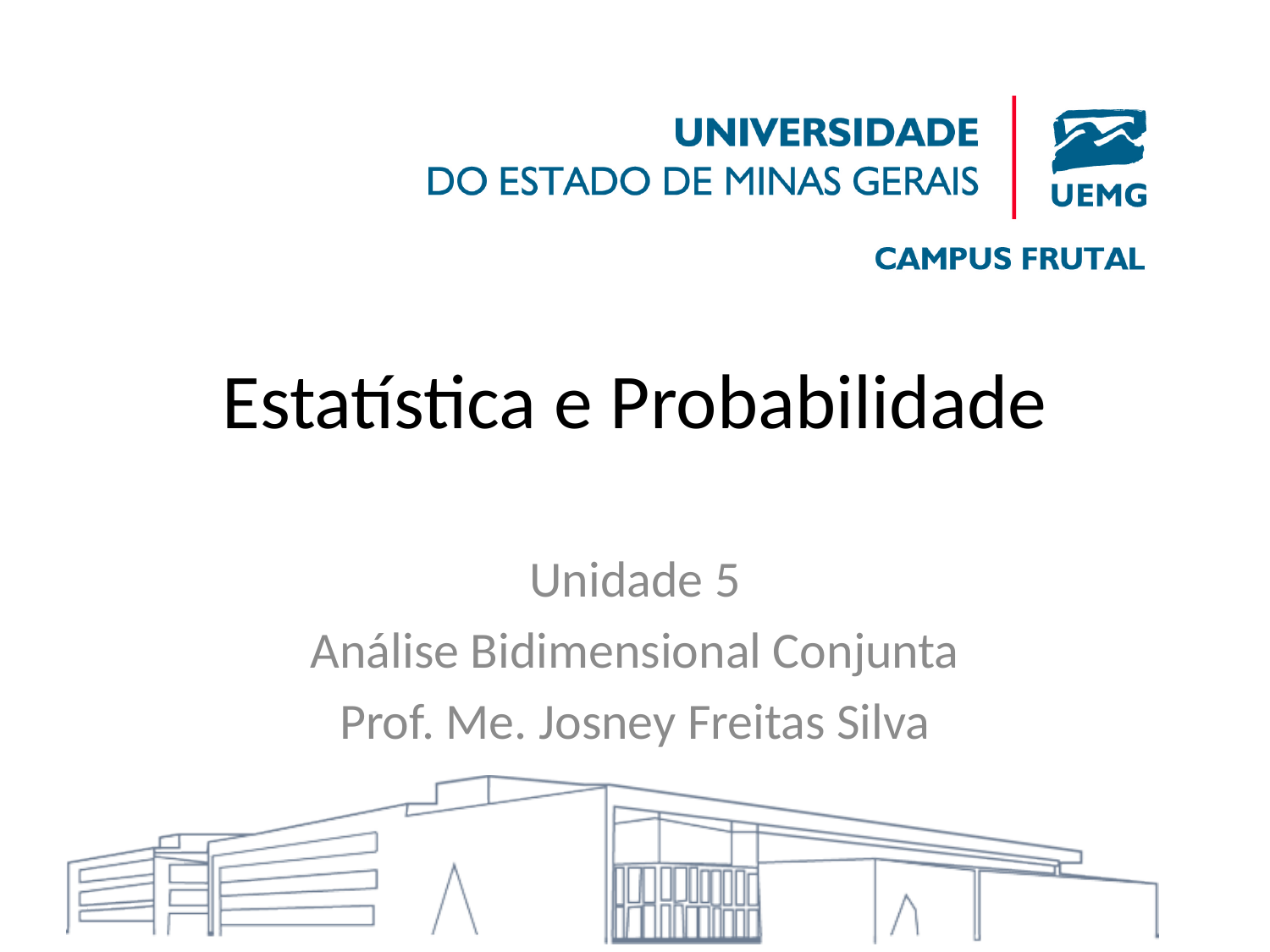

# Estatística e Probabilidade
Unidade 5
Análise Bidimensional Conjunta
Prof. Me. Josney Freitas Silva